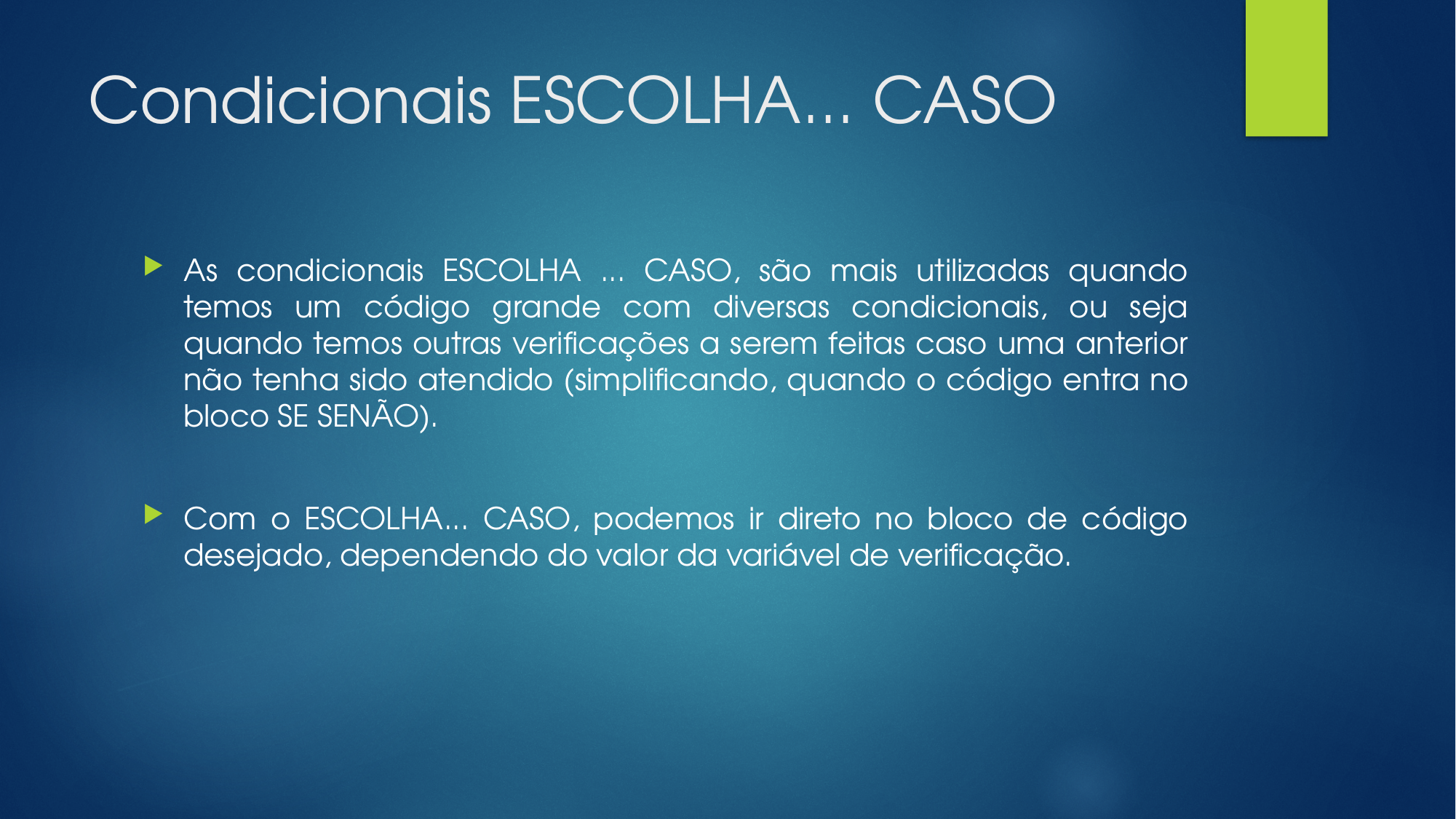

# Condicionais ESCOLHA... CASO
As condicionais ESCOLHA ... CASO, são mais utilizadas quando temos um código grande com diversas condicionais, ou seja quando temos outras verificações a serem feitas caso uma anterior não tenha sido atendido (simplificando, quando o código entra no bloco SE SENÃO).

Com o ESCOLHA... CASO, podemos ir direto no bloco de código desejado, dependendo do valor da variável de verificação.